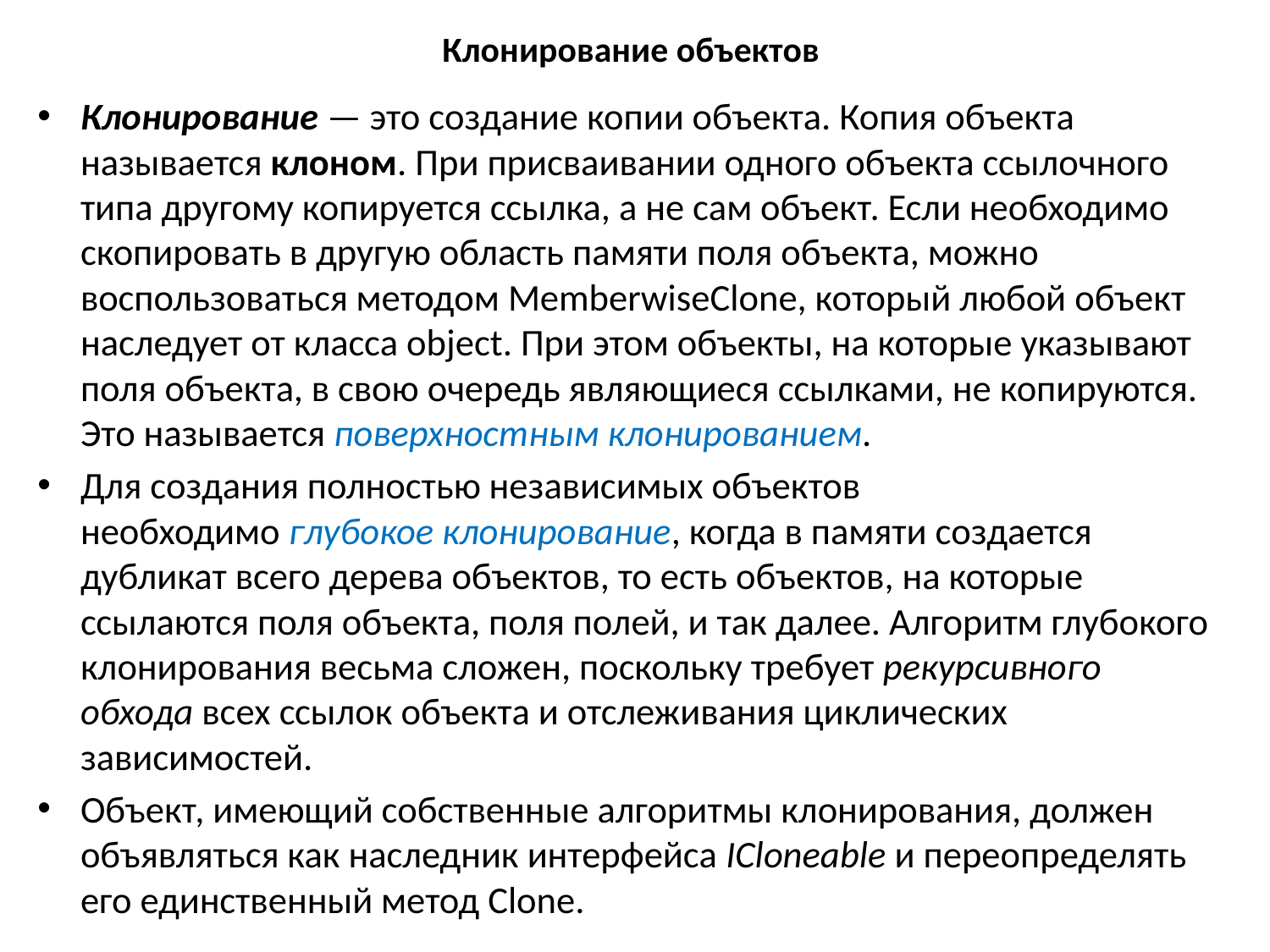

# Клонирование объектов
Клонирование — это создание копии объекта. Копия объекта называется клоном. При присваивании одного объекта ссылочного типа другому копируется ссылка, а не сам объект. Если необходимо скопировать в другую область памяти поля объекта, можно воспользоваться методом MemberwiseClone, который любой объект наследует от класса object. При этом объекты, на которые указывают поля объекта, в свою очередь являющиеся ссылками, не копируются. Это называется поверхностным клонированием.
Для создания полностью независимых объектов необходимо глубокое клонирование, когда в памяти создается дубликат всего дерева объектов, то есть объектов, на которые ссылаются поля объекта, поля полей, и так далее. Алгоритм глубокого клонирования весьма сложен, поскольку требует рекурсивного обхода всех ссылок объекта и отслеживания циклических зависимостей.
Объект, имеющий собственные алгоритмы клонирования, должен объявляться как наследник интерфейса ICloneable и переопределять его единственный метод Clone.